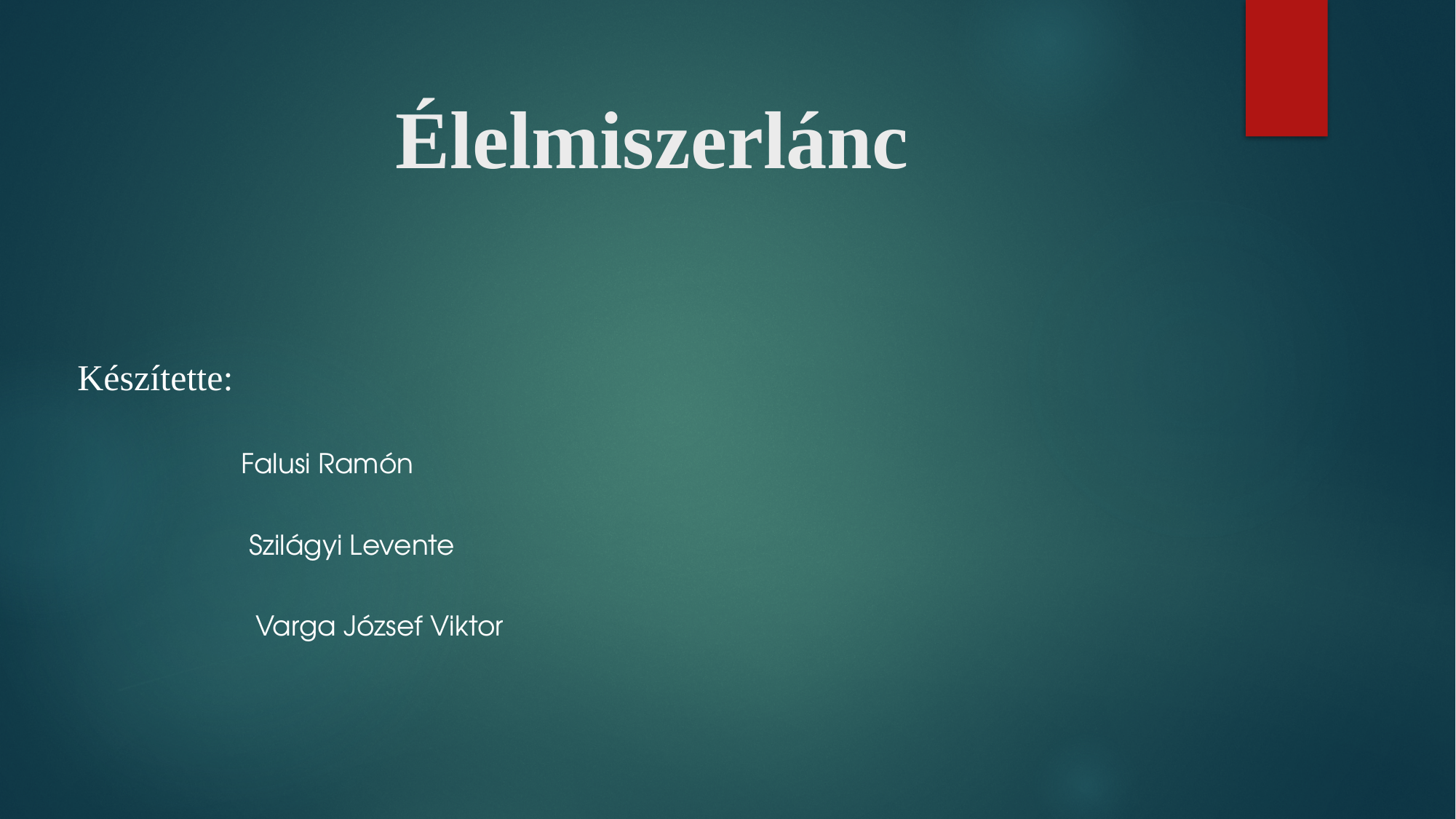

# Élelmiszerlánc
Készítette:
Falusi Ramón
Szilágyi Levente
Varga József Viktor